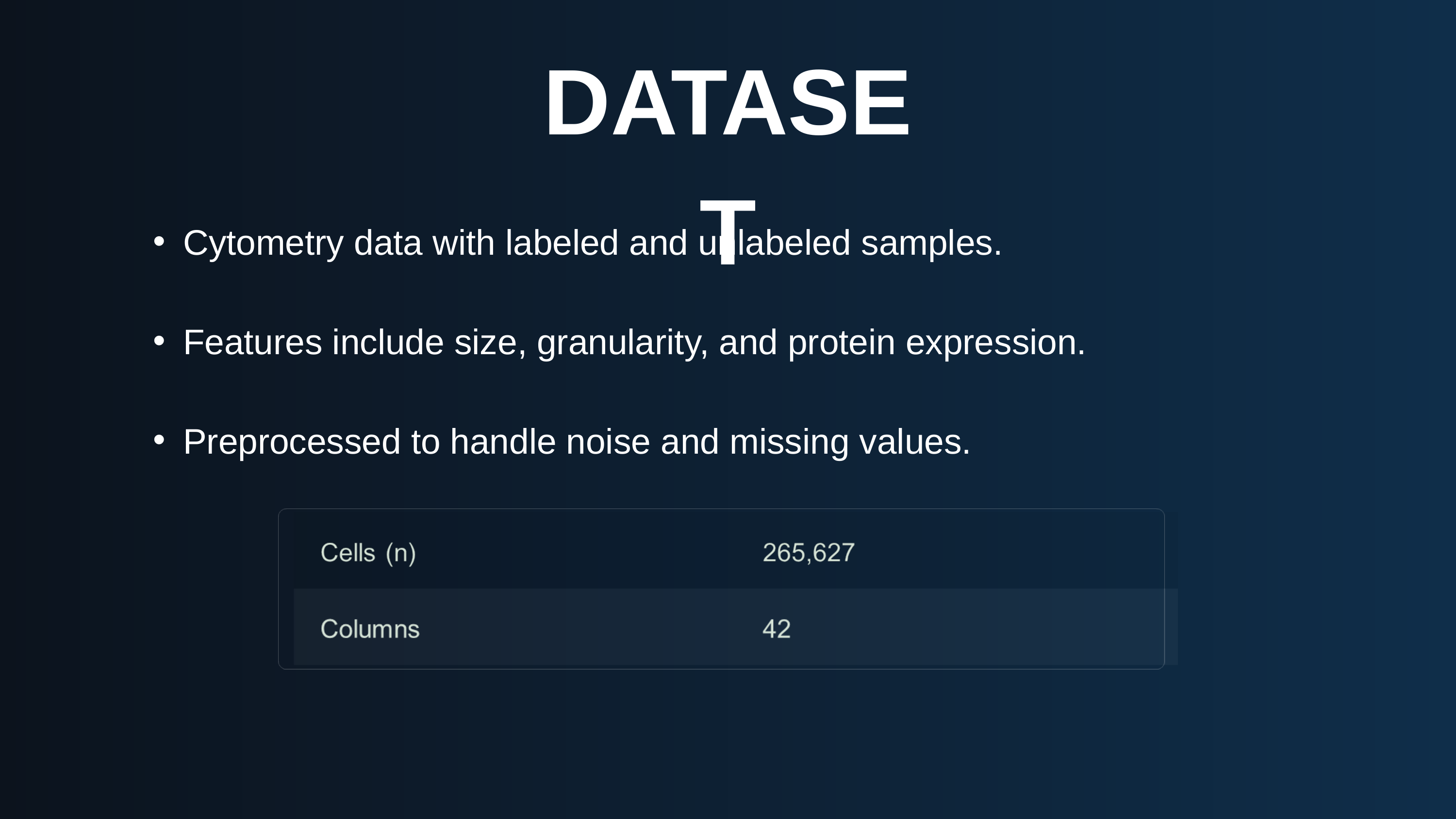

DATASET
Cytometry data with labeled and unlabeled samples.

Features include size, granularity, and protein expression.

Preprocessed to handle noise and missing values.